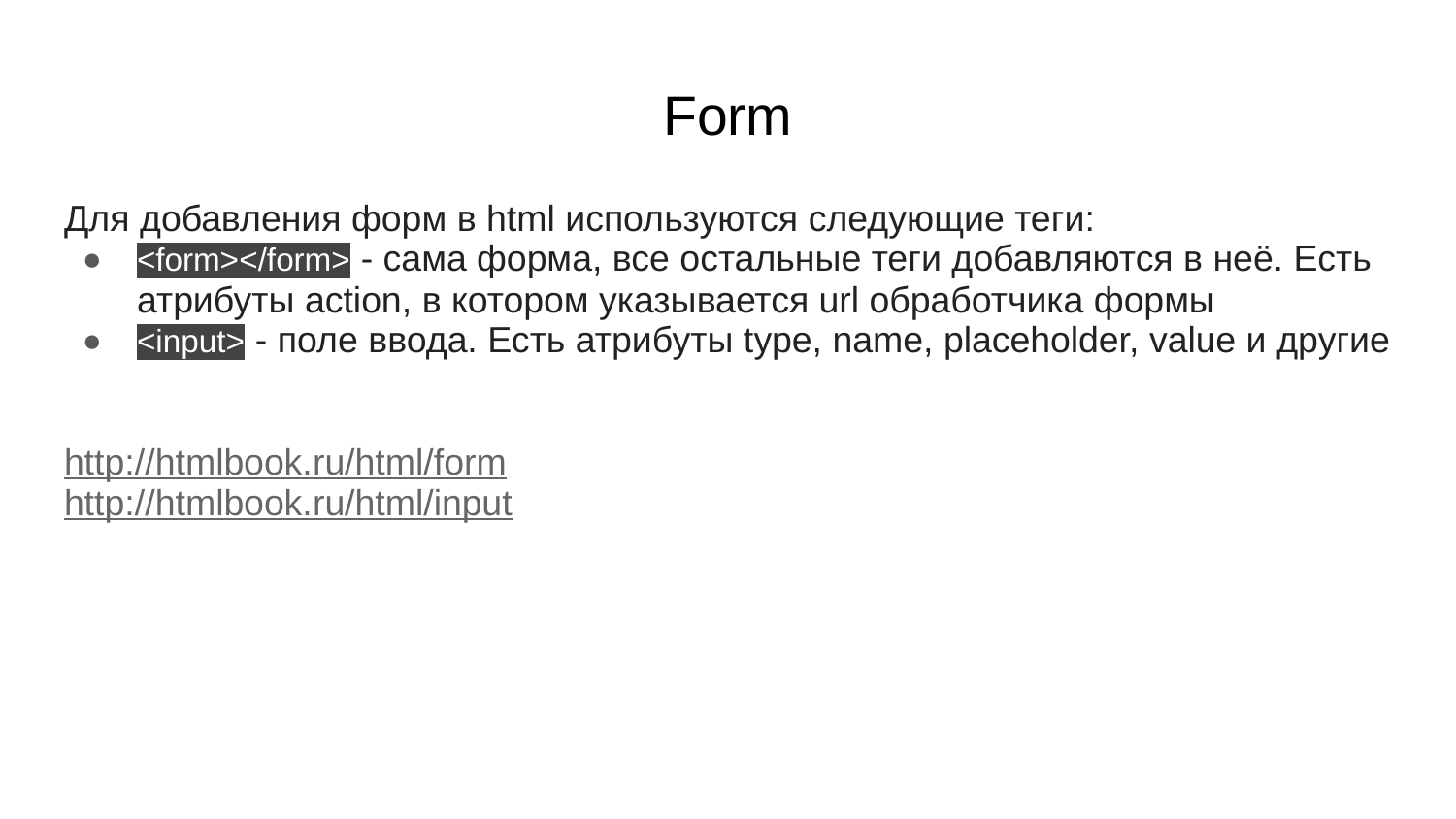

# Form
Для добавления форм в html используются следующие теги:
<form></form> - сама форма, все остальные теги добавляются в неё. Есть атрибуты action, в котором указывается url обработчика формы
<input> - поле ввода. Есть атрибуты type, name, placeholder, value и другие

http://htmlbook.ru/html/form
http://htmlbook.ru/html/input